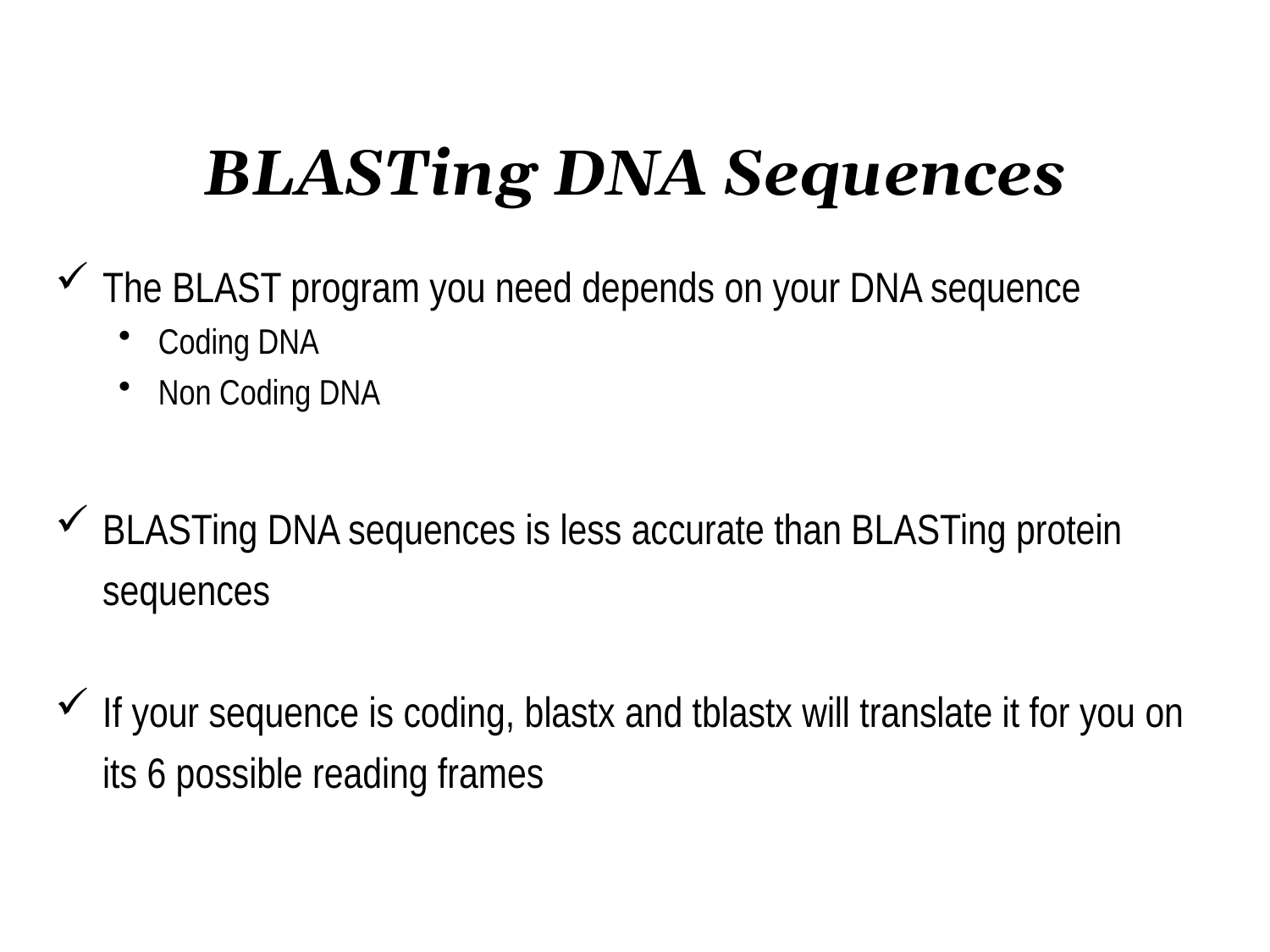

# BLASTing DNA Sequences
The BLAST program you need depends on your DNA sequence
Coding DNA
Non Coding DNA

BLASTing DNA sequences is less accurate than BLASTing protein sequences

If your sequence is coding, blastx and tblastx will translate it for you on its 6 possible reading frames